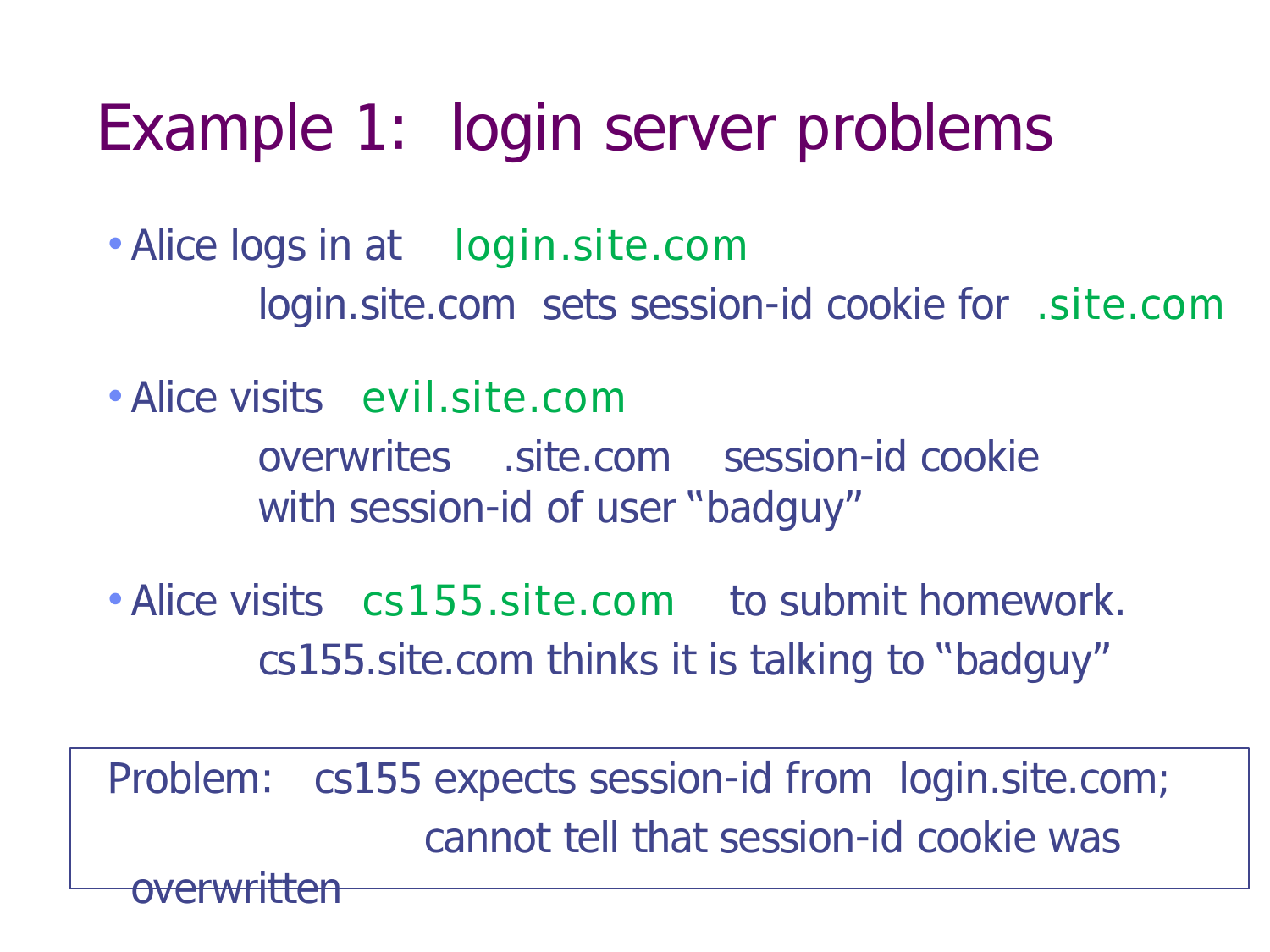

# Example 1:  login server problems
Alice logs in at    login.site.com
		login.site.com  sets session-id cookie for  .site.com
Alice visits   evil.site.com
		overwrites    .site.com    session-id cookie
	with session-id of user “badguy”
Alice visits   cs155.site.com    to submit homework.
		cs155.site.com thinks it is talking to “badguy”

Problem:   cs155 expects session-id from  login.site.com;
			   cannot tell that session-id cookie was overwritten